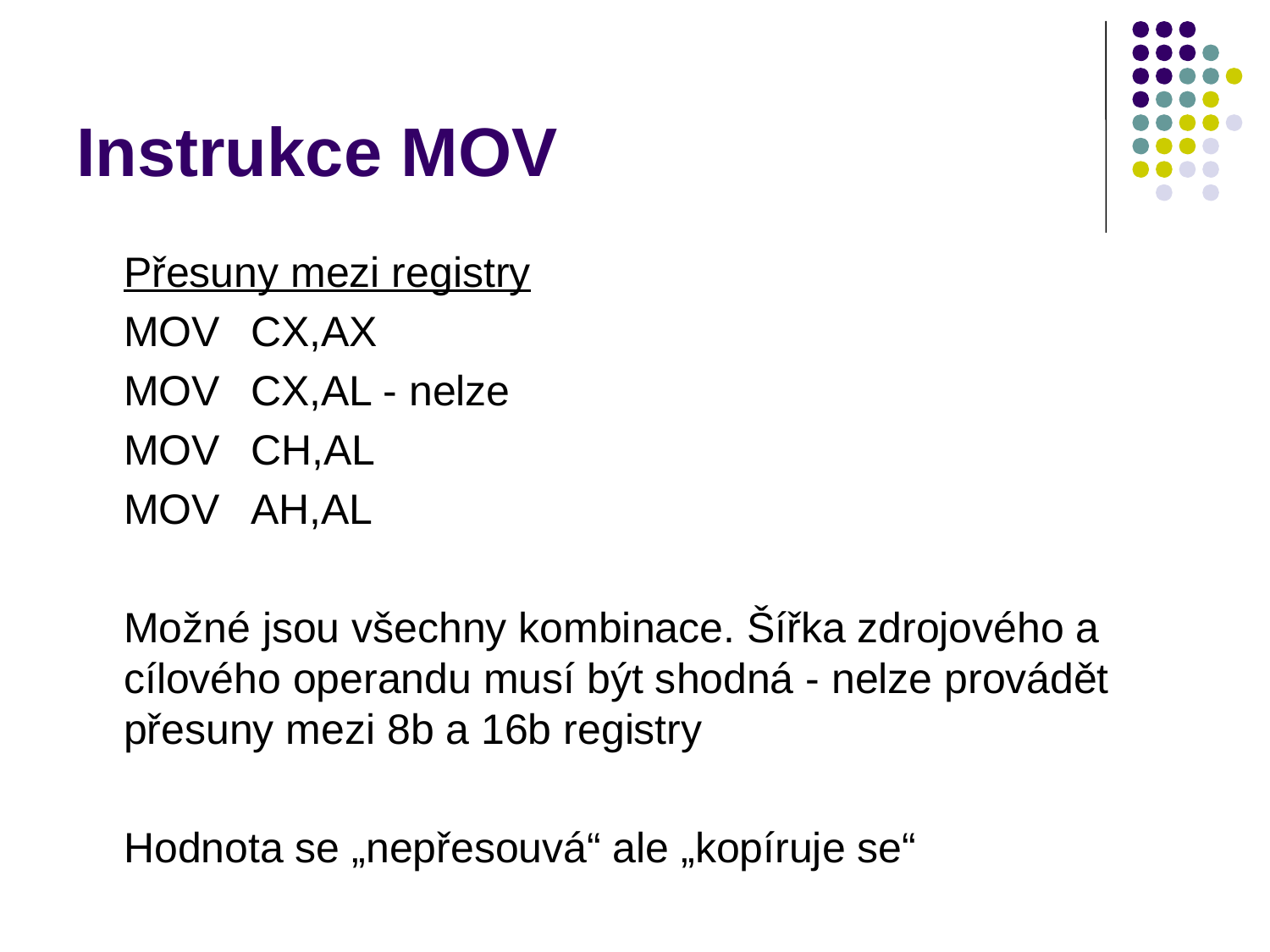

# Instrukce MOV
Přesuny mezi registry
MOV	CX,AX
MOV	CX,AL - nelze
MOV	CH,AL
MOV	AH,AL

Možné jsou všechny kombinace. Šířka zdrojového a cílového operandu musí být shodná - nelze provádět přesuny mezi 8b a 16b registry

Hodnota se „nepřesouvá“ ale „kopíruje se“